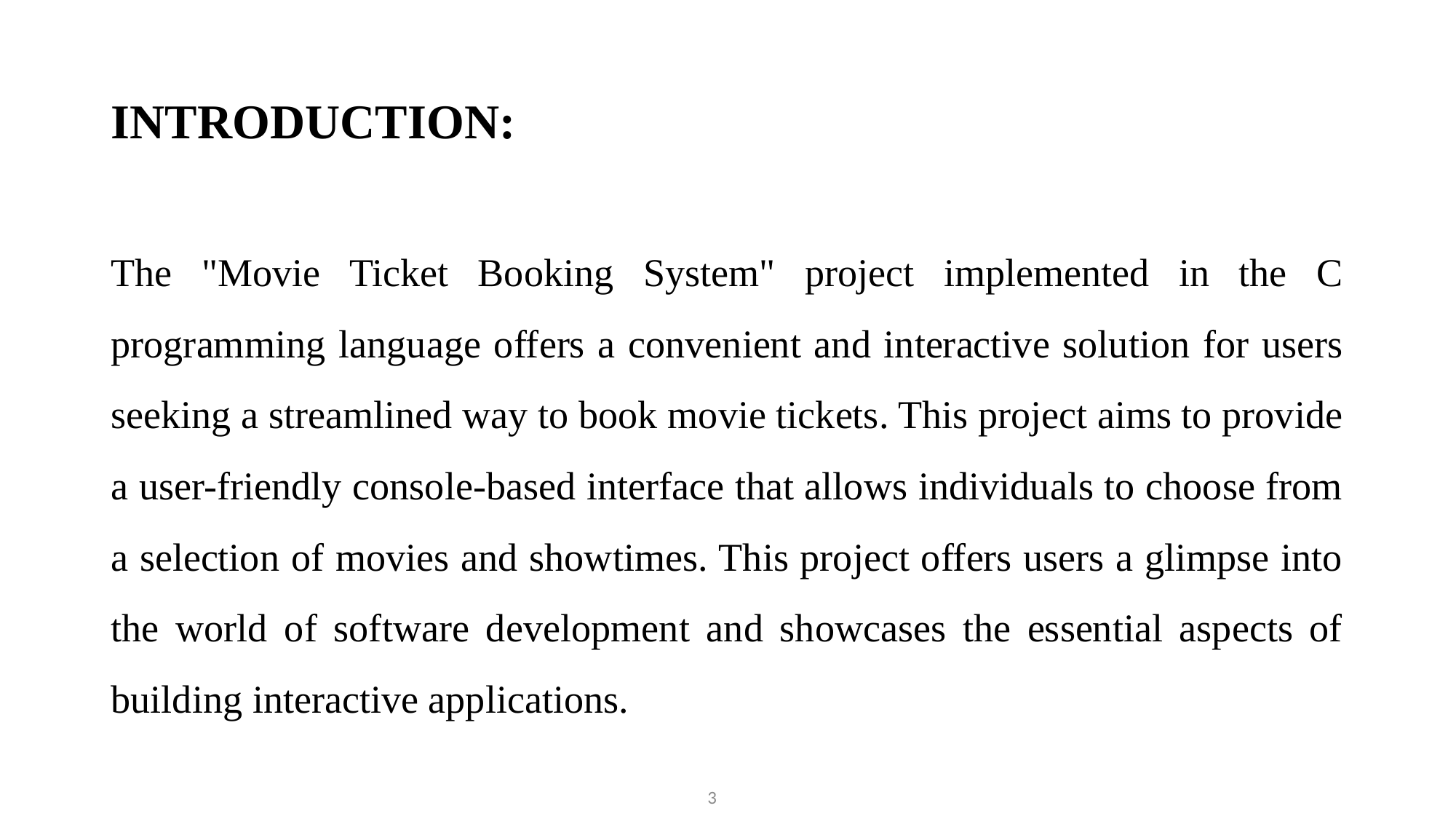

# INTRODUCTION:
The "Movie Ticket Booking System" project implemented in the C programming language offers a convenient and interactive solution for users seeking a streamlined way to book movie tickets. This project aims to provide a user-friendly console-based interface that allows individuals to choose from a selection of movies and showtimes. This project offers users a glimpse into the world of software development and showcases the essential aspects of building interactive applications.

3